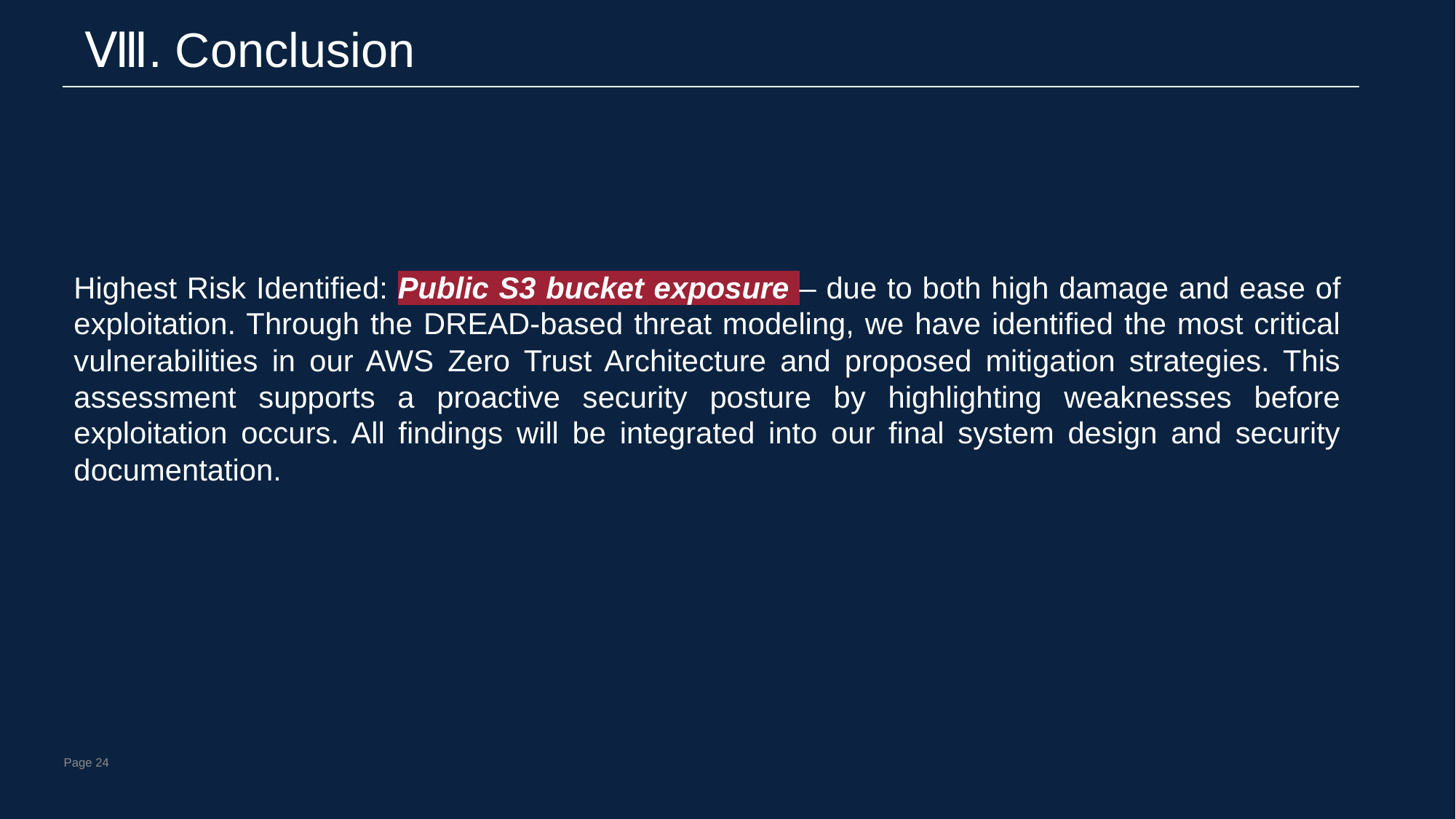

Ⅷ. Conclusion
Highest Risk Identified: Public S3 bucket exposure – due to both high damage and ease of exploitation. Through the DREAD-based threat modeling, we have identified the most critical vulnerabilities in our AWS Zero Trust Architecture and proposed mitigation strategies. This assessment supports a proactive security posture by highlighting weaknesses before exploitation occurs. All findings will be integrated into our final system design and security documentation.
Page 24